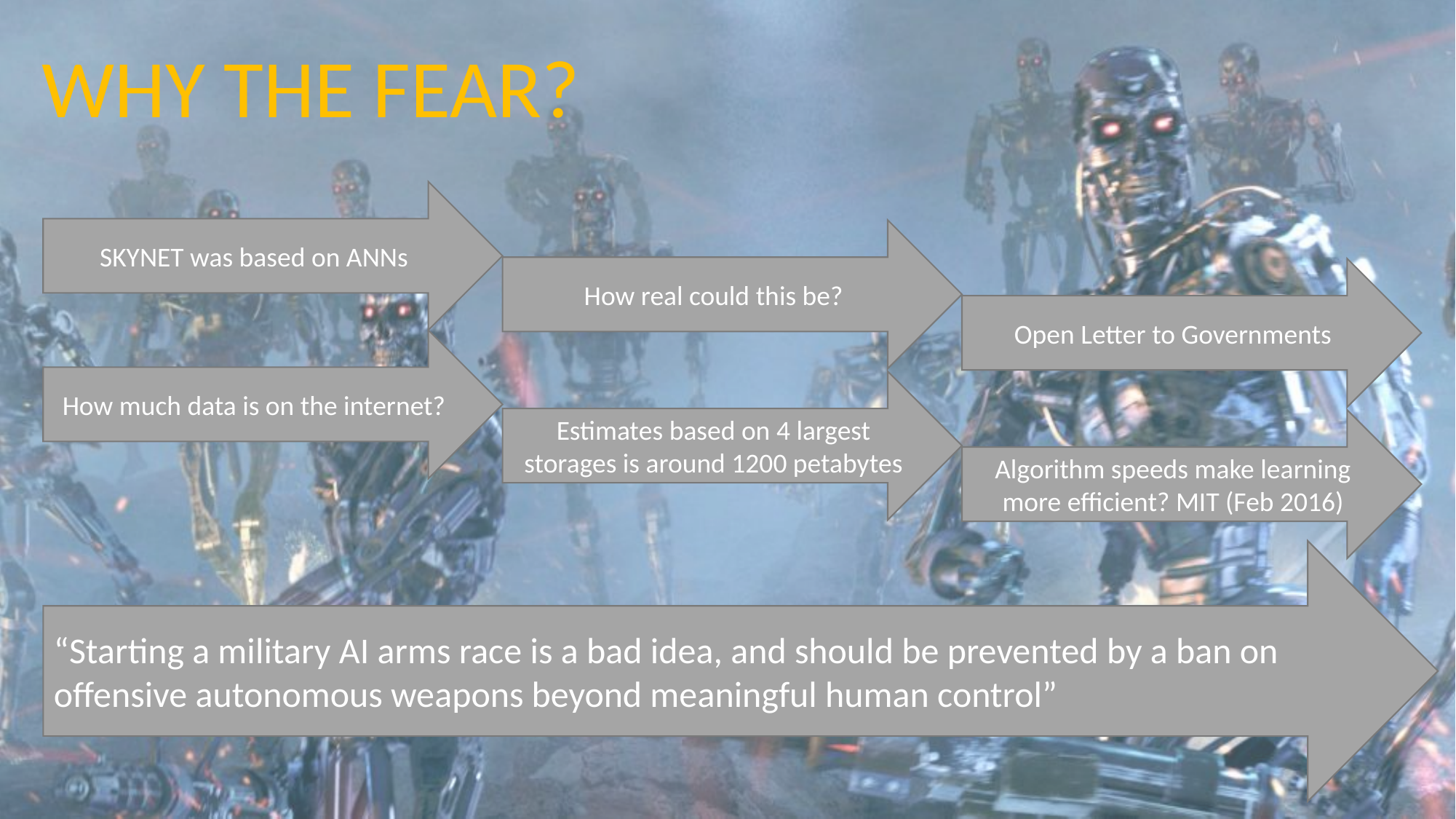

# WHY THE FEAR?
SKYNET was based on ANNs
How real could this be?
Open Letter to Governments
How much data is on the internet?
Estimates based on 4 largest storages is around 1200 petabytes
Algorithm speeds make learning more efficient? MIT (Feb 2016)
“Starting a military AI arms race is a bad idea, and should be prevented by a ban on offensive autonomous weapons beyond meaningful human control”